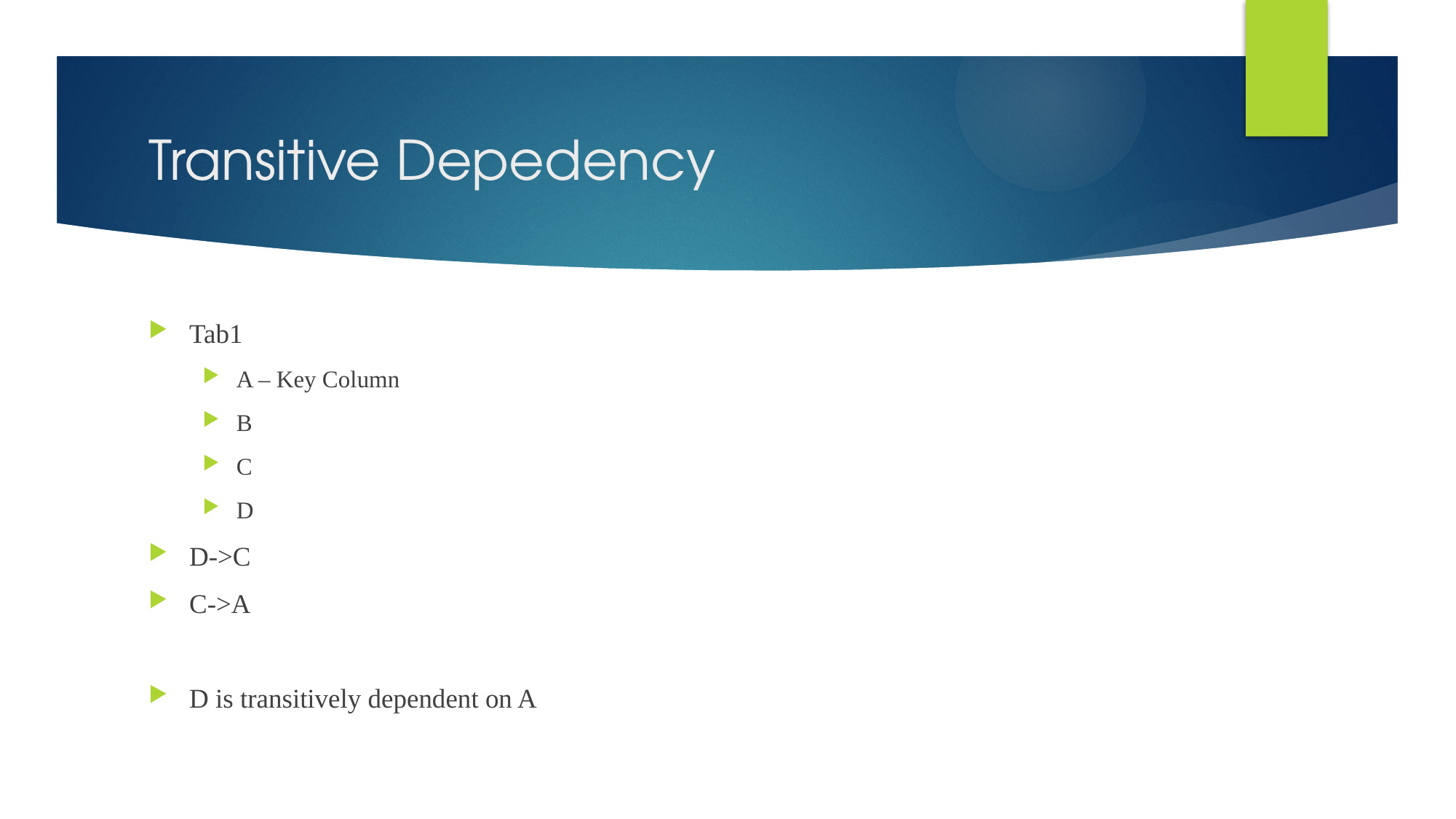

# Transitive Depedency
Tab1
A – Key Column
B
C
D
D->C
C->A

D is transitively dependent on A